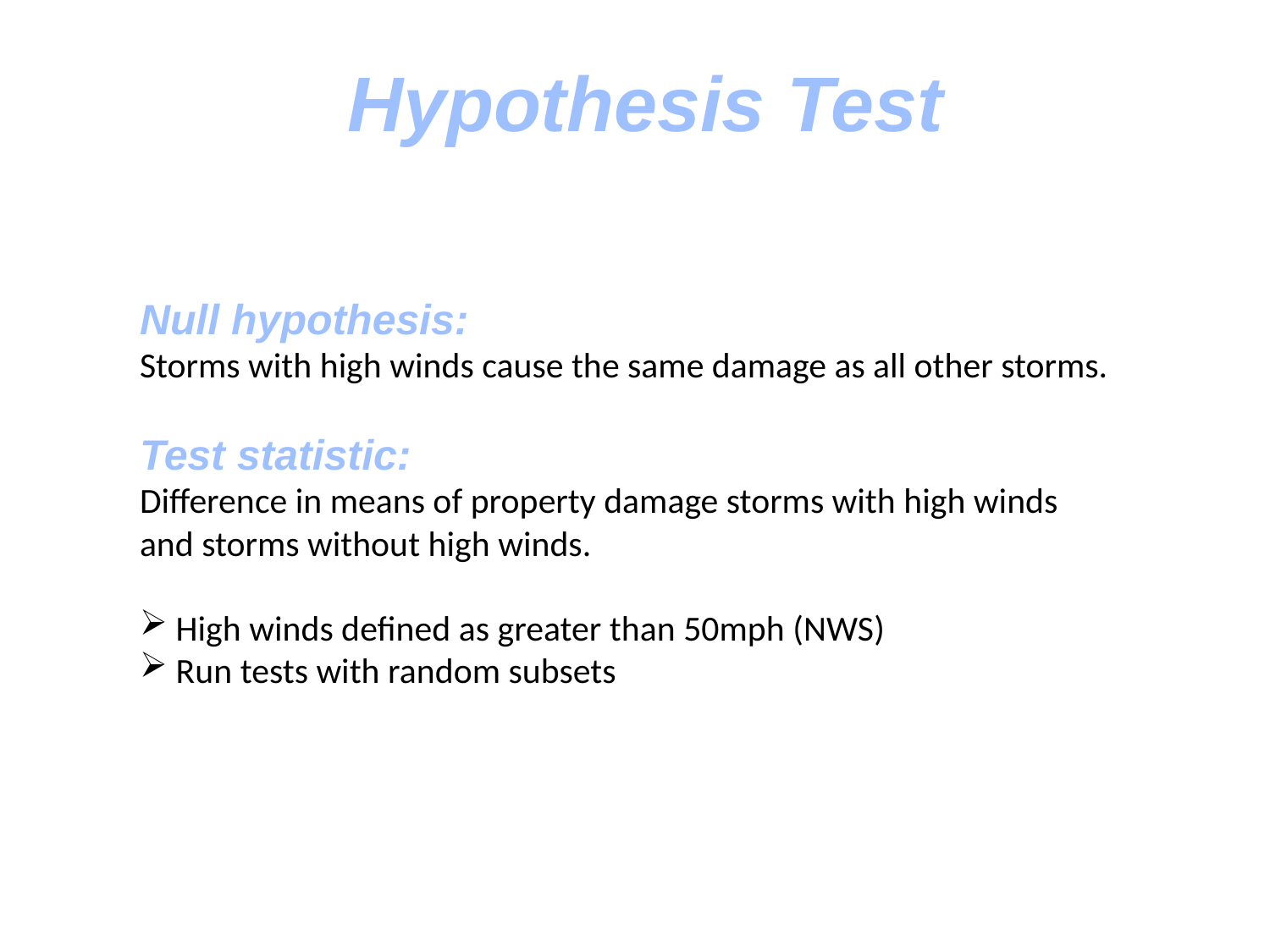

# Hypothesis Test

Null hypothesis:
Storms with high winds cause the same damage as all other storms.

Test statistic:
Difference in means of property damage storms with high winds and storms without high winds.

 High winds defined as greater than 50mph (NWS)
 Run tests with random subsets